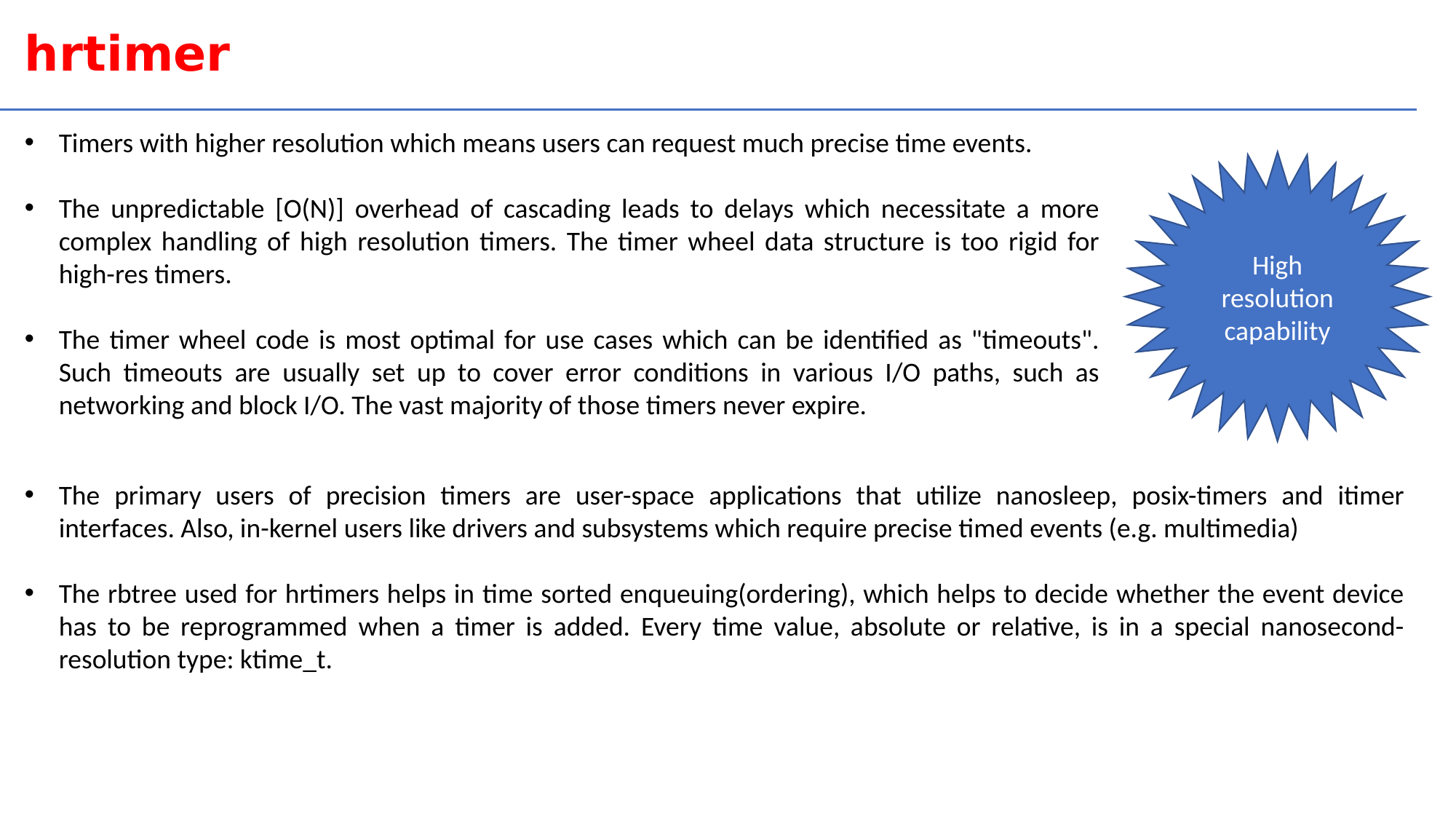

hrtimer
Timers with higher resolution which means users can request much precise time events.

The unpredictable [O(N)] overhead of cascading leads to delays which necessitate a more complex handling of high resolution timers. The timer wheel data structure is too rigid for high-res timers.

The timer wheel code is most optimal for use cases which can be identified as "timeouts". Such timeouts are usually set up to cover error conditions in various I/O paths, such as networking and block I/O. The vast majority of those timers never expire.
High resolution capability
The primary users of precision timers are user-space applications that utilize nanosleep, posix-timers and itimer interfaces. Also, in-kernel users like drivers and subsystems which require precise timed events (e.g. multimedia)

The rbtree used for hrtimers helps in time sorted enqueuing(ordering), which helps to decide whether the event device has to be reprogrammed when a timer is added. Every time value, absolute or relative, is in a special nanosecond-resolution type: ktime_t.